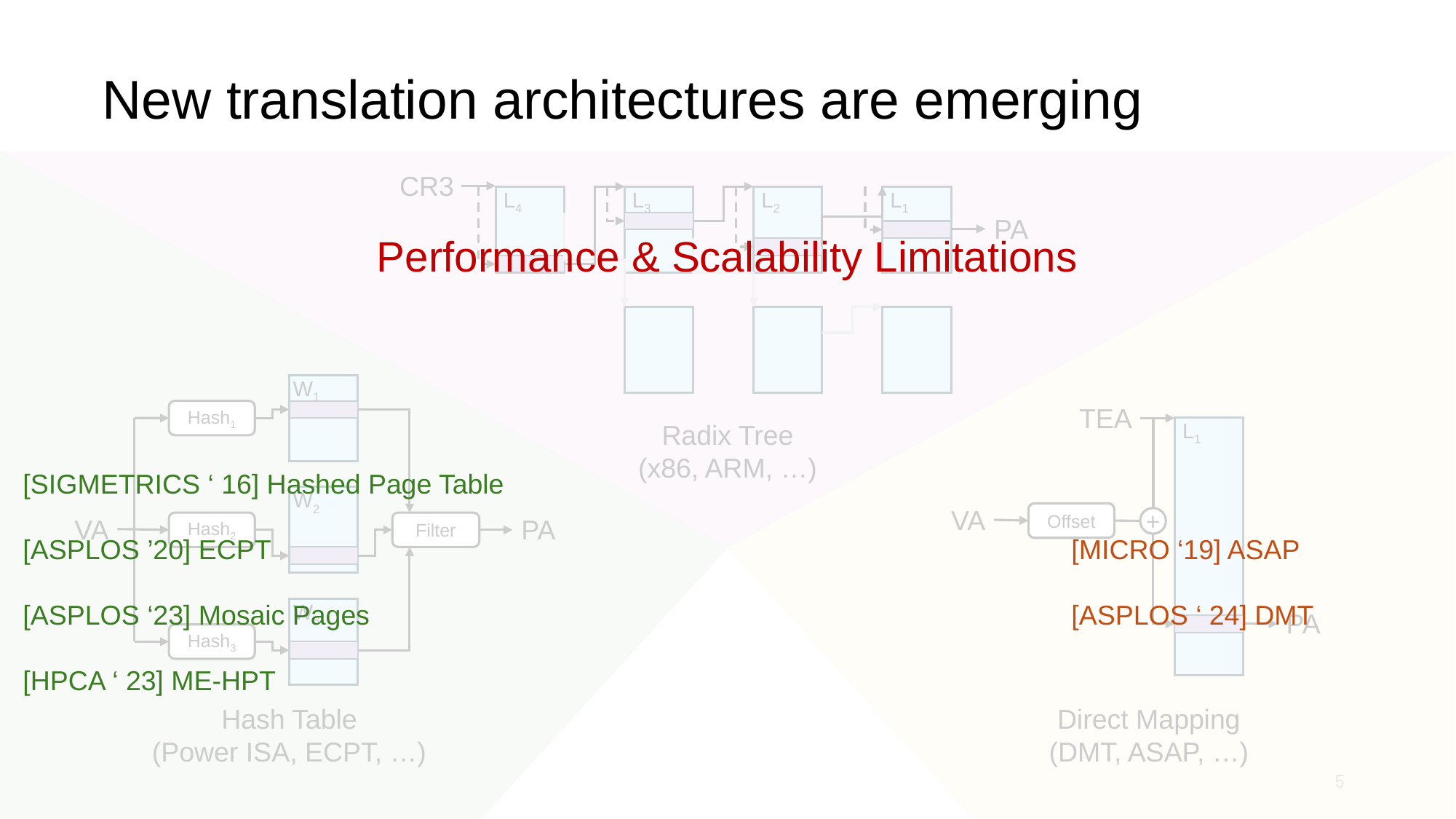

# New translation architectures are emerging

CR3

2
L1
L4

L3

L2
Performance & Scalability Limitations
PA

[SIGMETRICS ‘ 16] Hashed Page Table

[ASPLOS ’20] ECPT

[ASPLOS ‘23] Mosaic Pages

[HPCA ‘ 23] ME-HPT
2

W1
Hash1
TEA

[MICRO ‘19] ASAP

[ASPLOS ‘ 24] DMT

L1
Radix Tree
(x86, ARM, …)

W2
VA
Offset
+
VA
Hash2
Filter
PA

W3
PA

Hash3

Hash Table
(Power ISA, ECPT, …)
Direct Mapping
(DMT, ASAP, …)
5